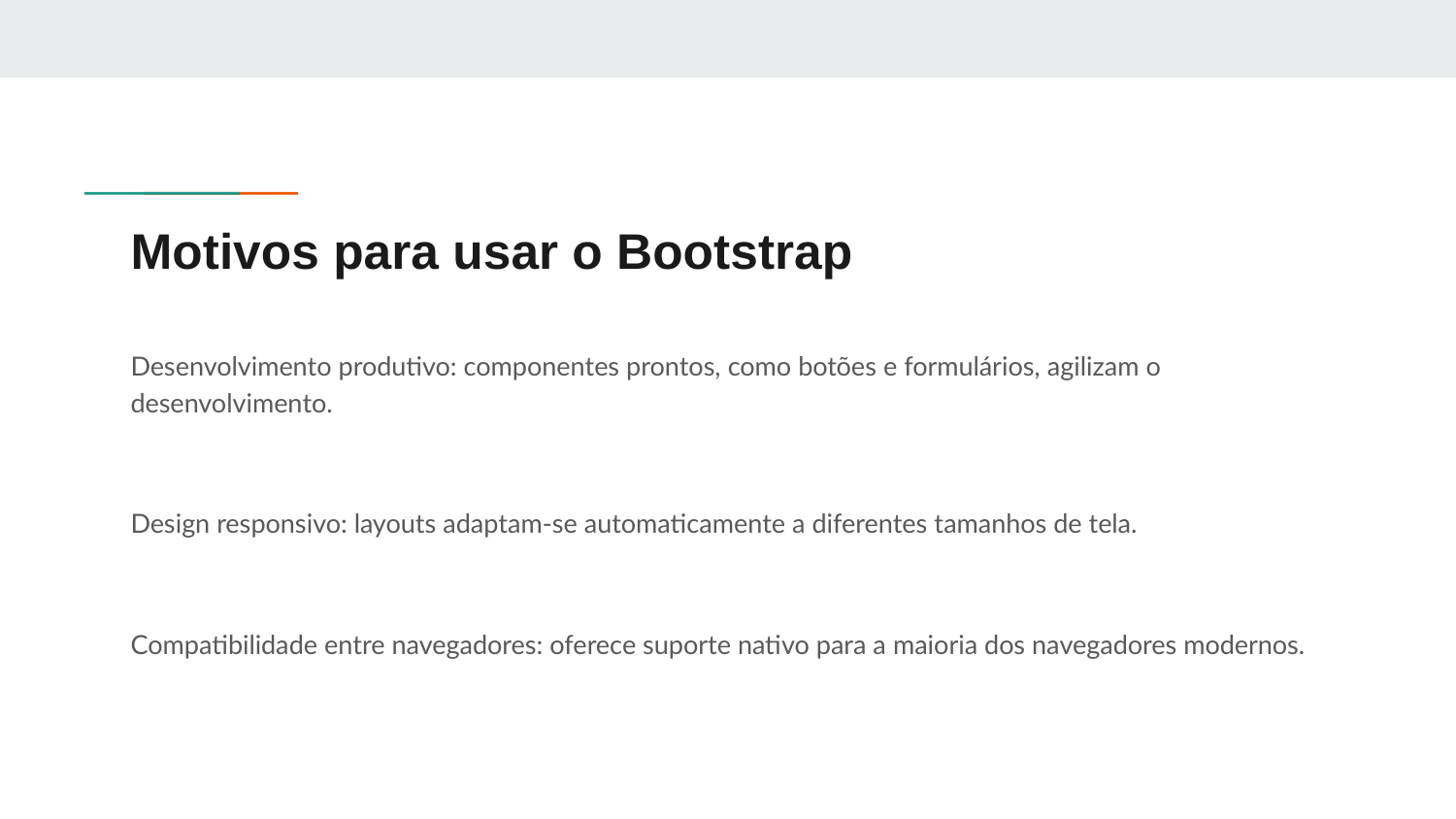

# Motivos para usar o Bootstrap
Desenvolvimento produtivo: componentes prontos, como botões e formulários, agilizam o desenvolvimento.

Design responsivo: layouts adaptam-se automaticamente a diferentes tamanhos de tela.

Compatibilidade entre navegadores: oferece suporte nativo para a maioria dos navegadores modernos.